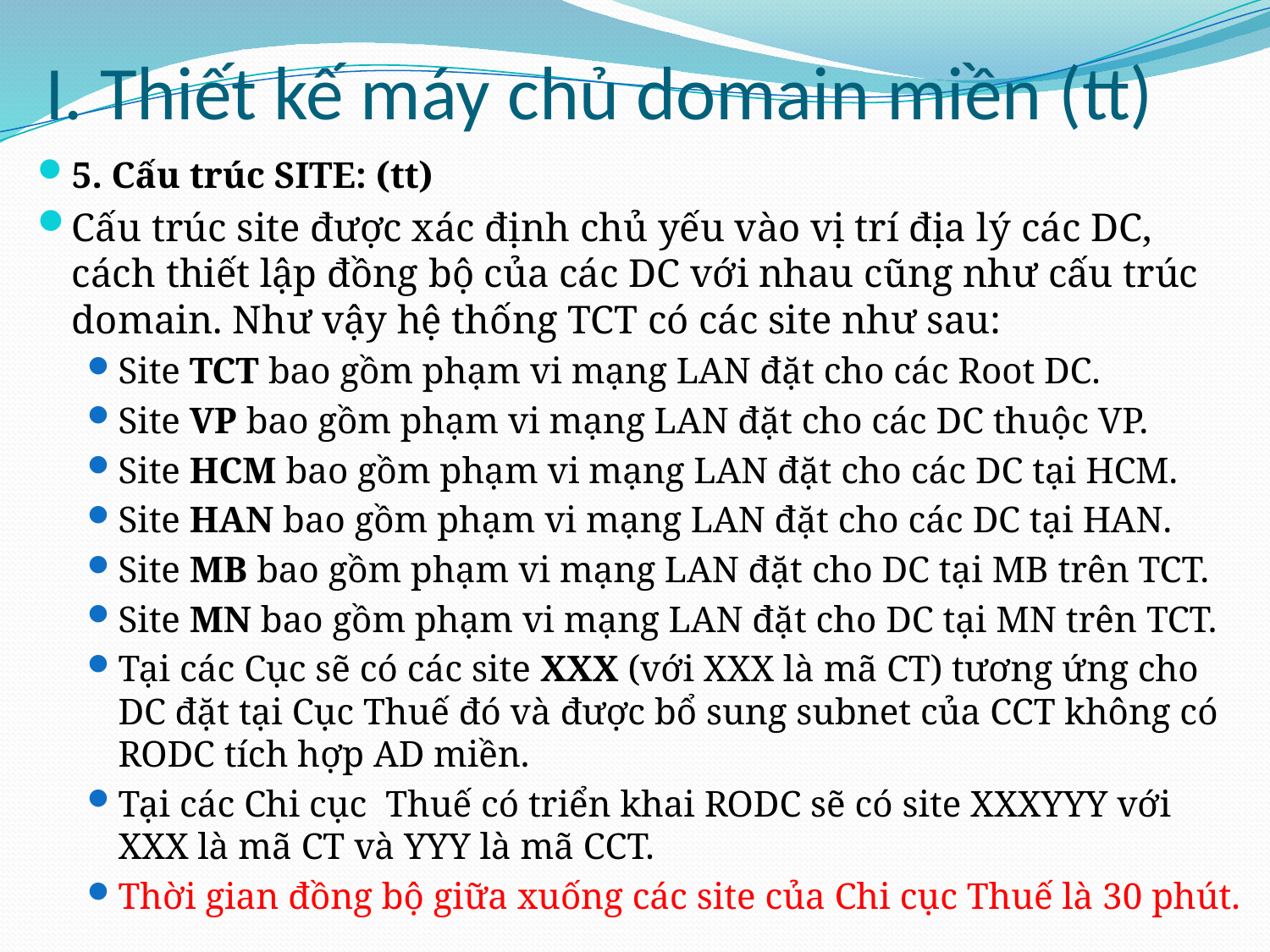

# I. Thiết kế máy chủ domain miền (tt)
5. Cấu trúc SITE: (tt)
Cấu trúc site được xác định chủ yếu vào vị trí địa lý các DC, cách thiết lập đồng bộ của các DC với nhau cũng như cấu trúc domain. Như vậy hệ thống TCT có các site như sau:
Site TCT bao gồm phạm vi mạng LAN đặt cho các Root DC.
Site VP bao gồm phạm vi mạng LAN đặt cho các DC thuộc VP.
Site HCM bao gồm phạm vi mạng LAN đặt cho các DC tại HCM.
Site HAN bao gồm phạm vi mạng LAN đặt cho các DC tại HAN.
Site MB bao gồm phạm vi mạng LAN đặt cho DC tại MB trên TCT.
Site MN bao gồm phạm vi mạng LAN đặt cho DC tại MN trên TCT.
Tại các Cục sẽ có các site XXX (với XXX là mã CT) tương ứng cho DC đặt tại Cục Thuế đó và được bổ sung subnet của CCT không có RODC tích hợp AD miền.
Tại các Chi cục  Thuế có triển khai RODC sẽ có site XXXYYY với XXX là mã CT và YYY là mã CCT.
Thời gian đồng bộ giữa xuống các site của Chi cục Thuế là 30 phút.